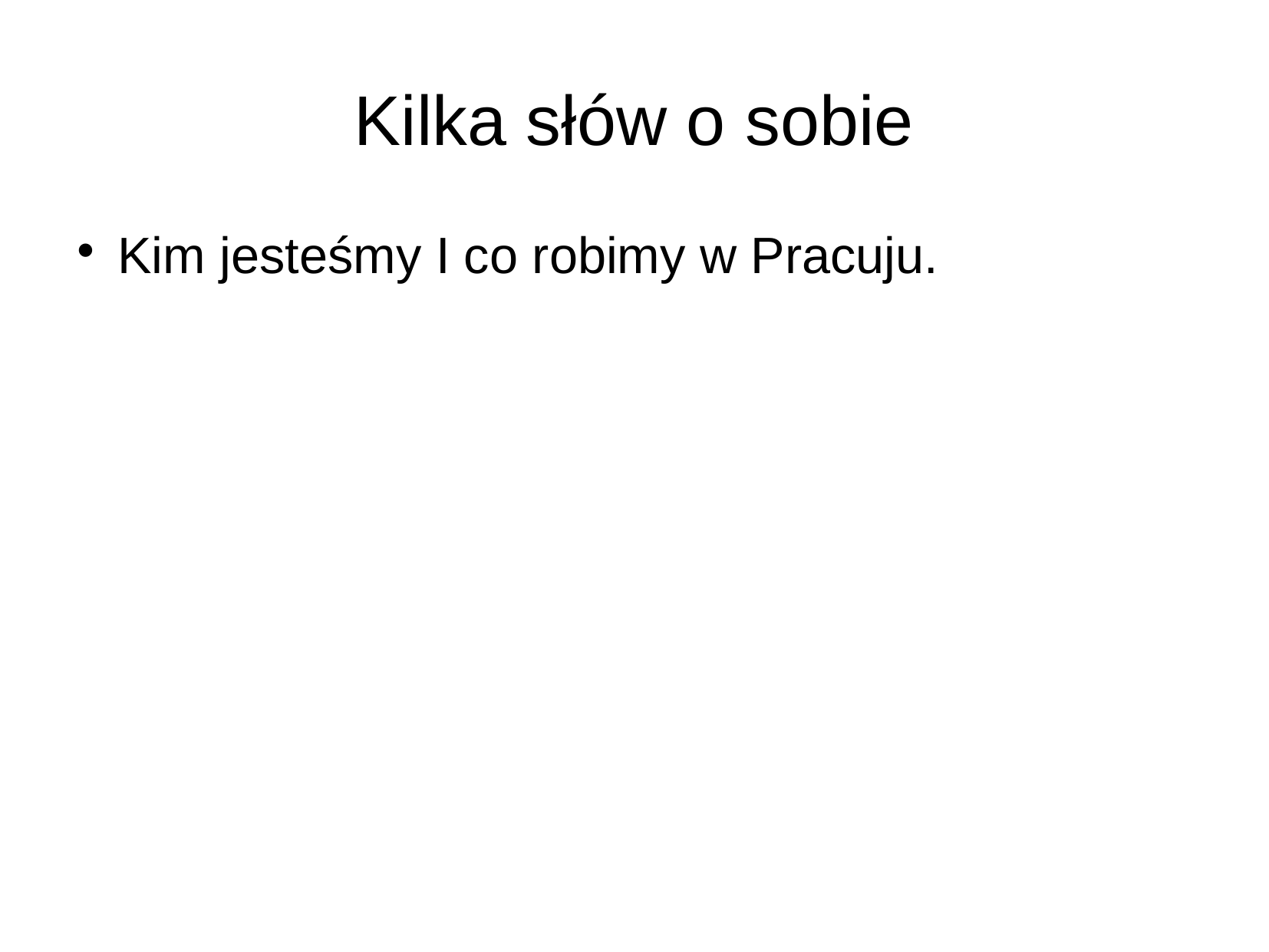

Kilka słów o sobie
Kim jesteśmy I co robimy w Pracuju.